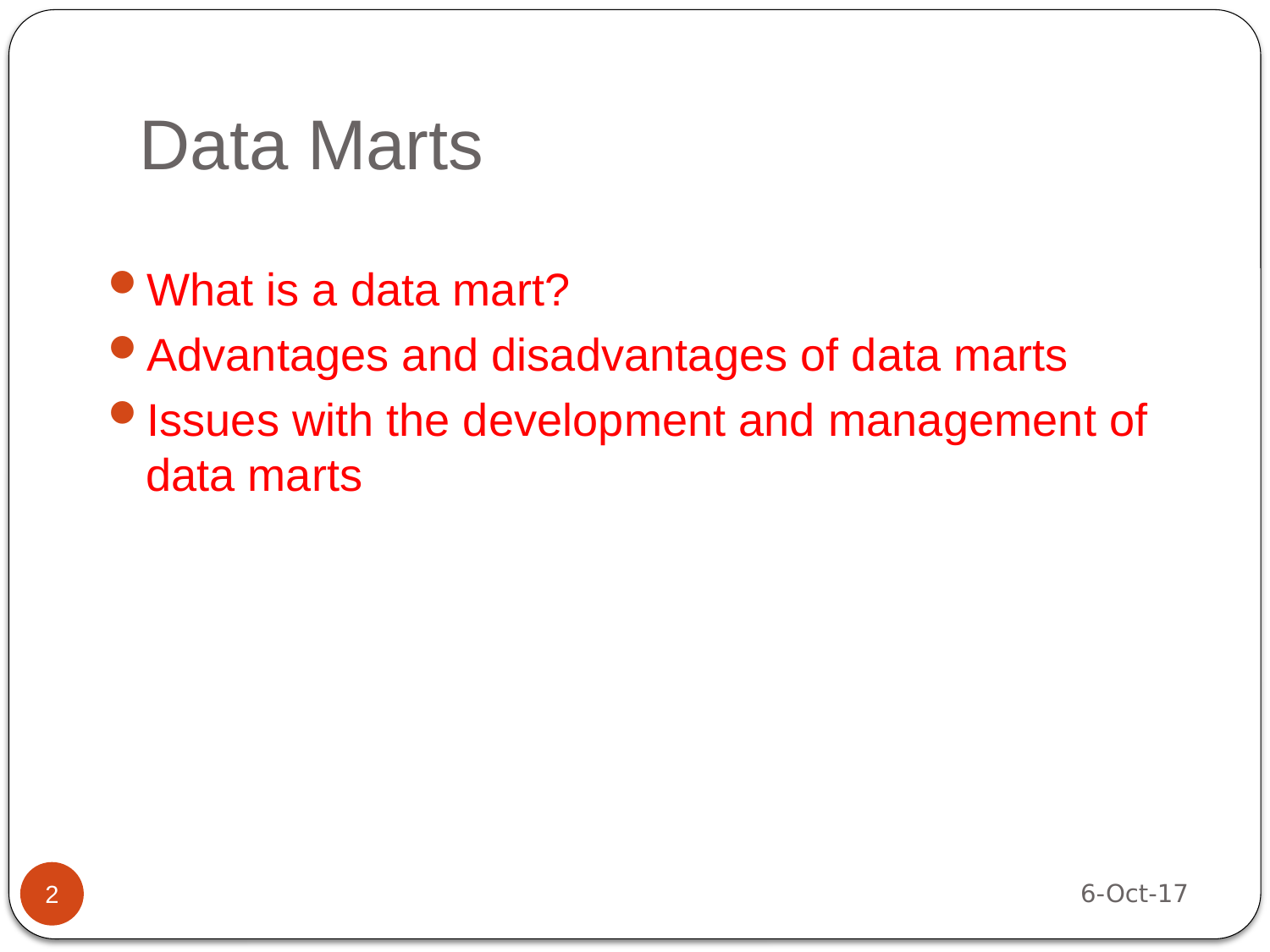

# Data Marts
What is a data mart?
Advantages and disadvantages of data marts
Issues with the development and management of data marts
6-Oct-17
2